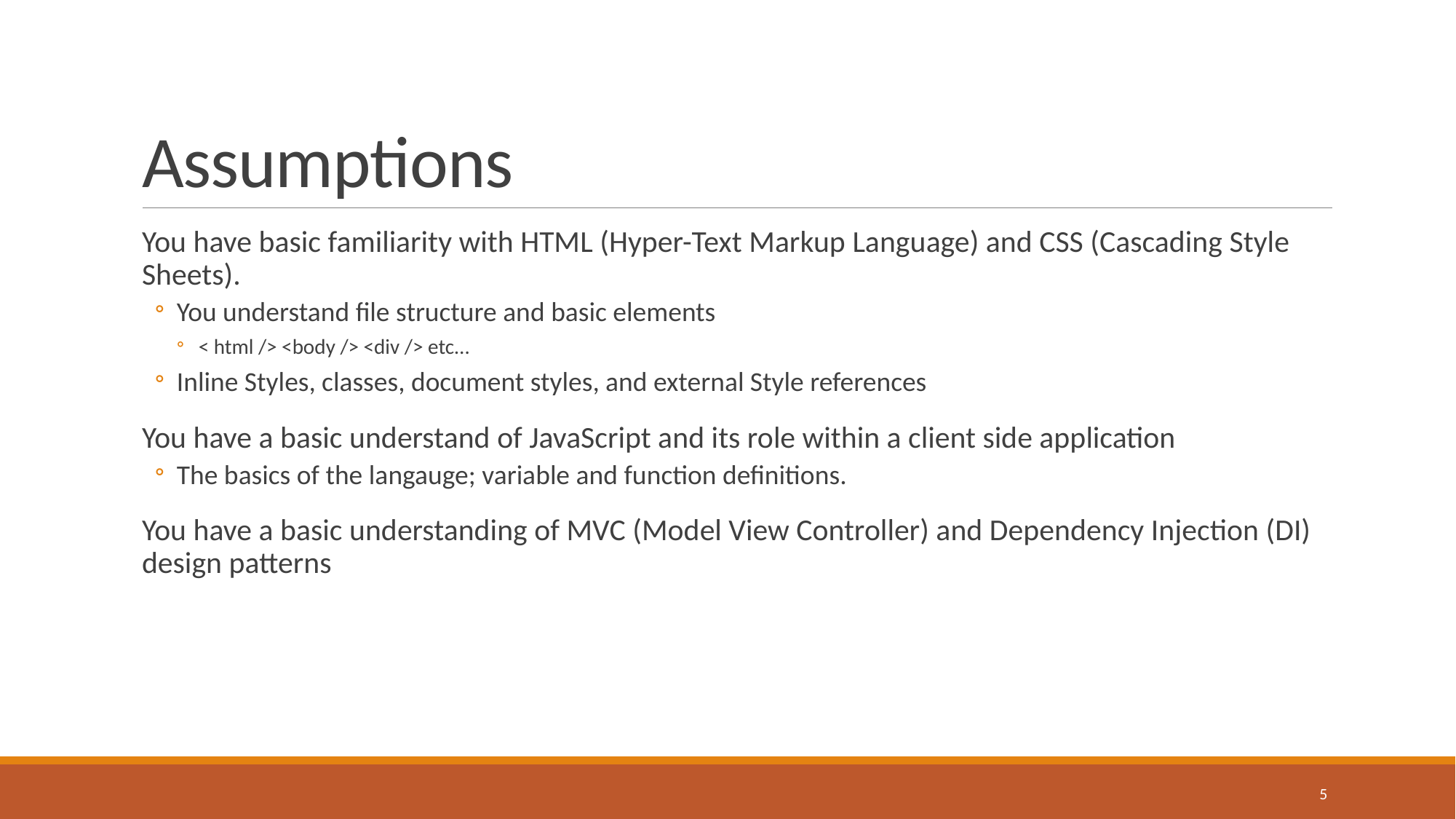

# Assumptions
You have basic familiarity with HTML (Hyper-Text Markup Language) and CSS (Cascading Style Sheets).
You understand file structure and basic elements
< html /> <body /> <div /> etc…
Inline Styles, classes, document styles, and external Style references
You have a basic understand of JavaScript and its role within a client side application
The basics of the langauge; variable and function definitions.
You have a basic understanding of MVC (Model View Controller) and Dependency Injection (DI) design patterns
5